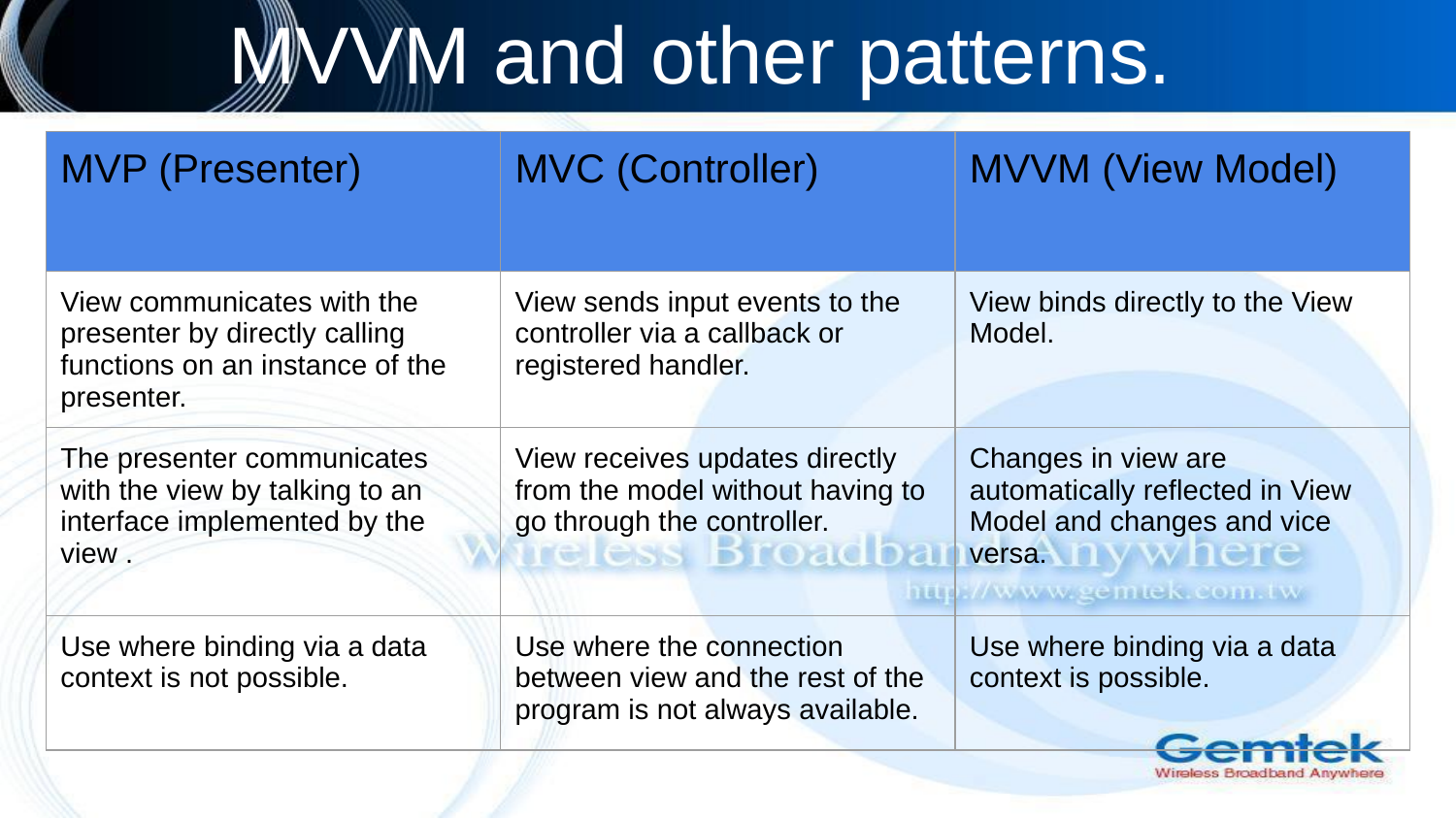

MVVM and other patterns.
| MVP (Presenter) | MVC (Controller) | MVVM (View Model) |
| --- | --- | --- |
| View communicates with the presenter by directly calling functions on an instance of the presenter. | View sends input events to the controller via a callback or registered handler. | View binds directly to the View Model. |
| The presenter communicates with the view by talking to an interface implemented by the view . | View receives updates directly from the model without having to go through the controller. | Changes in view are automatically reflected in View Model and changes and vice versa. |
| Use where binding via a data context is not possible. | Use where the connection between view and the rest of the program is not always available. | Use where binding via a data context is possible. |